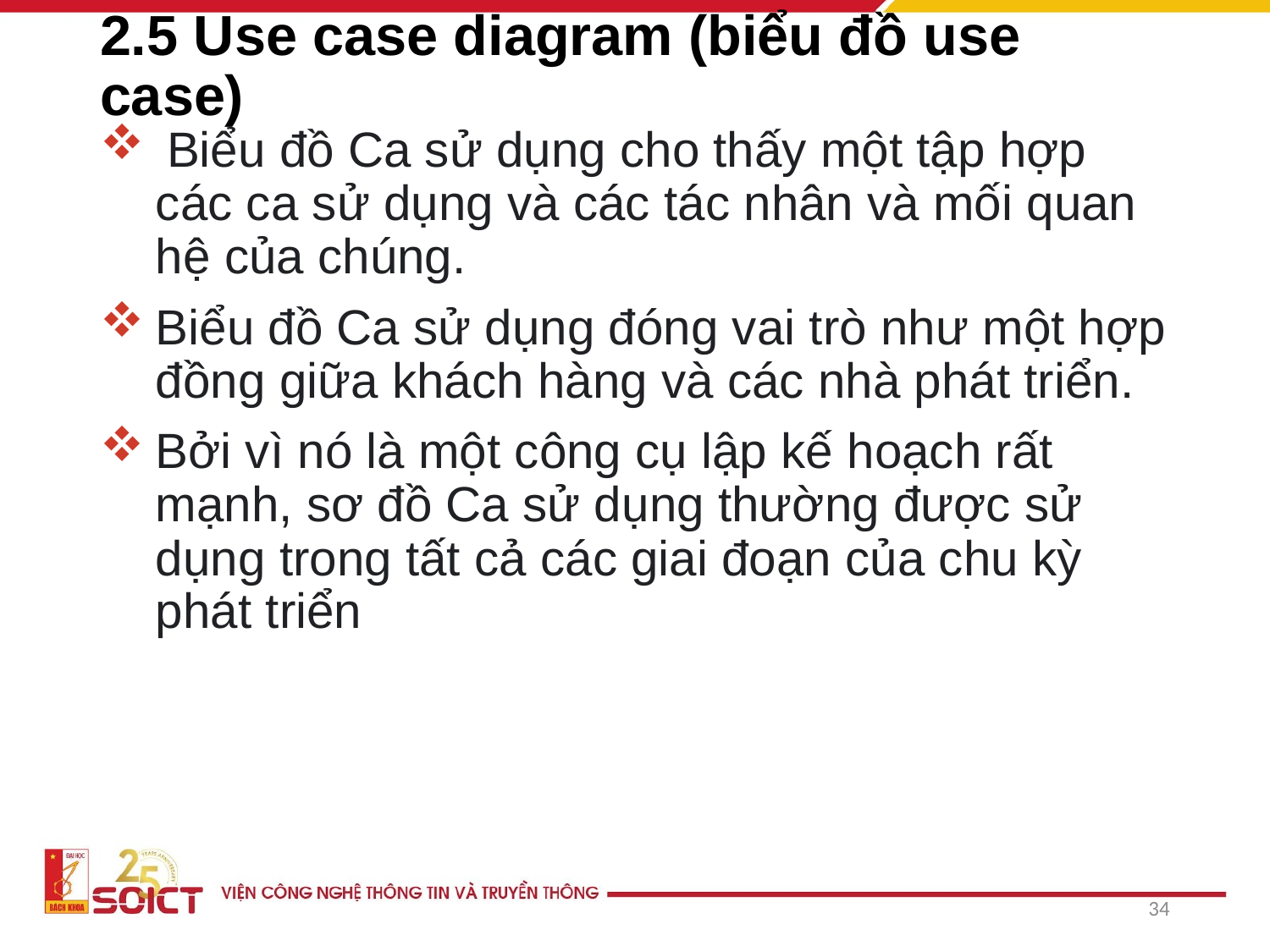

# 2.5 Use case diagram (biểu đồ use case)
 Biểu đồ Ca sử dụng cho thấy một tập hợp các ca sử dụng và các tác nhân và mối quan hệ của chúng.
Biểu đồ Ca sử dụng đóng vai trò như một hợp đồng giữa khách hàng và các nhà phát triển.
Bởi vì nó là một công cụ lập kế hoạch rất mạnh, sơ đồ Ca sử dụng thường được sử dụng trong tất cả các giai đoạn của chu kỳ phát triển

34